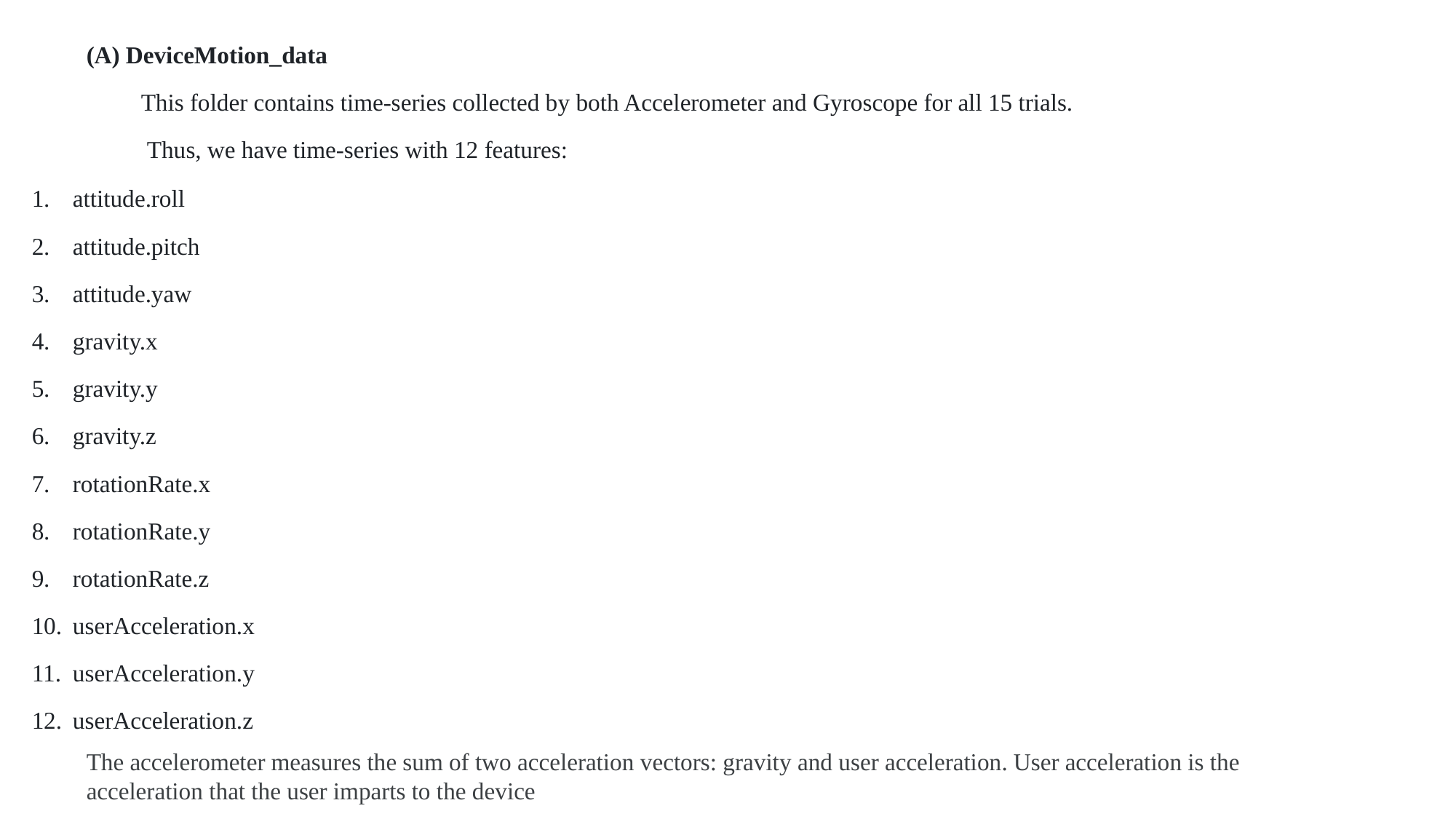

(A) DeviceMotion_data
This folder contains time-series collected by both Accelerometer and Gyroscope for all 15 trials.
 	 Thus, we have time-series with 12 features:
attitude.roll
attitude.pitch
attitude.yaw
gravity.x
gravity.y
gravity.z
rotationRate.x
rotationRate.y
rotationRate.z
userAcceleration.x
userAcceleration.y
userAcceleration.z
The accelerometer measures the sum of two acceleration vectors: gravity and user acceleration. User acceleration is the acceleration that the user imparts to the device